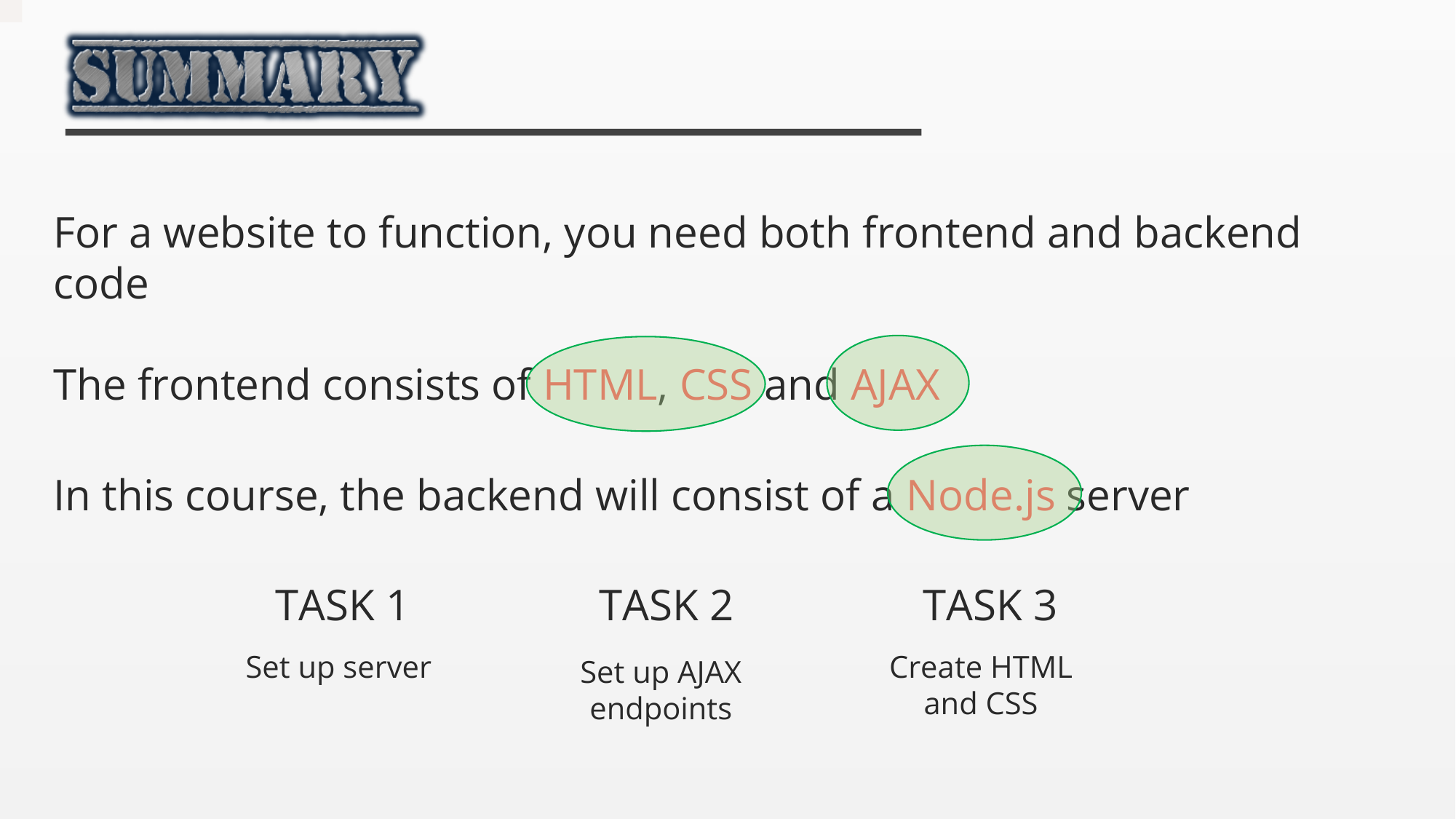

For a website to function, you need both frontend and backend code

The frontend consists of HTML, CSS and AJAX

In this course, the backend will consist of a Node.js server
TASK 1
TASK 2
TASK 3
Set up server
Create HTML and CSS
Set up AJAX endpoints